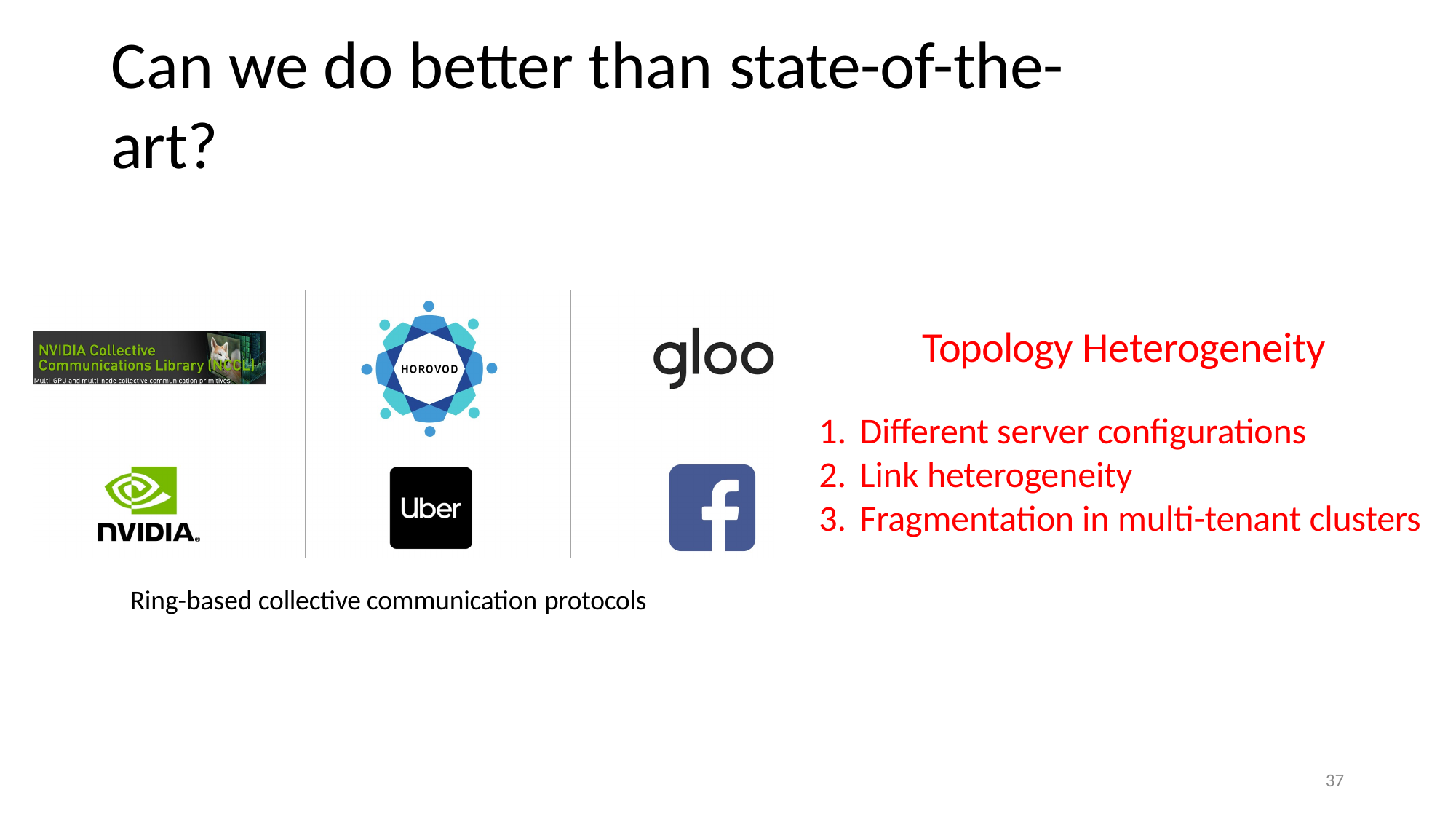

# Can we do better than state-of-the-art?

Topology Heterogeneity
Different server configurations
Link heterogeneity
Fragmentation in multi-tenant clusters
Ring-based collective communication protocols
37